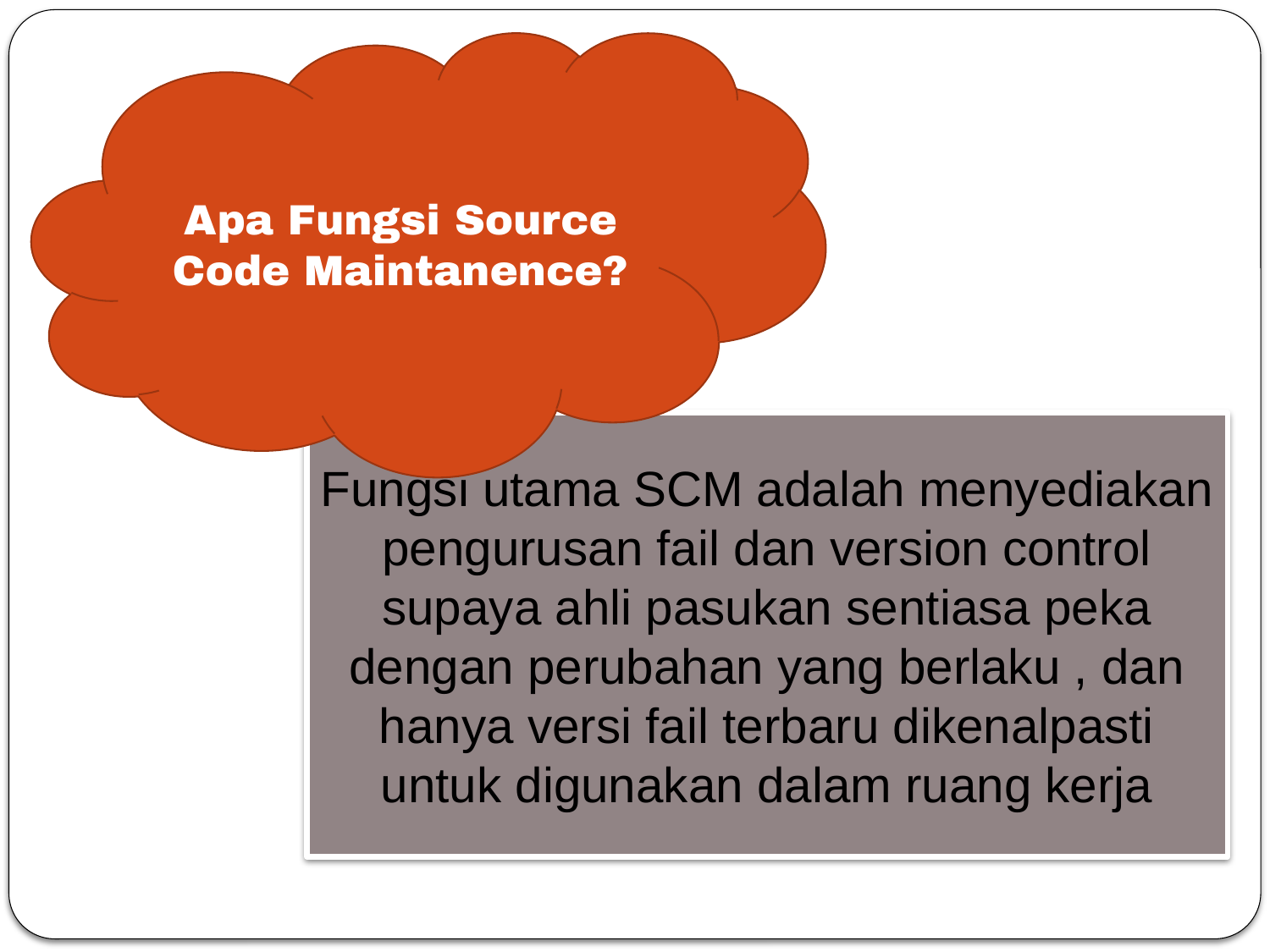

Apa Fungsi Source Code Maintanence?
Fungsi utama SCM adalah menyediakan pengurusan fail dan version control supaya ahli pasukan sentiasa peka dengan perubahan yang berlaku , dan hanya versi fail terbaru dikenalpasti untuk digunakan dalam ruang kerja